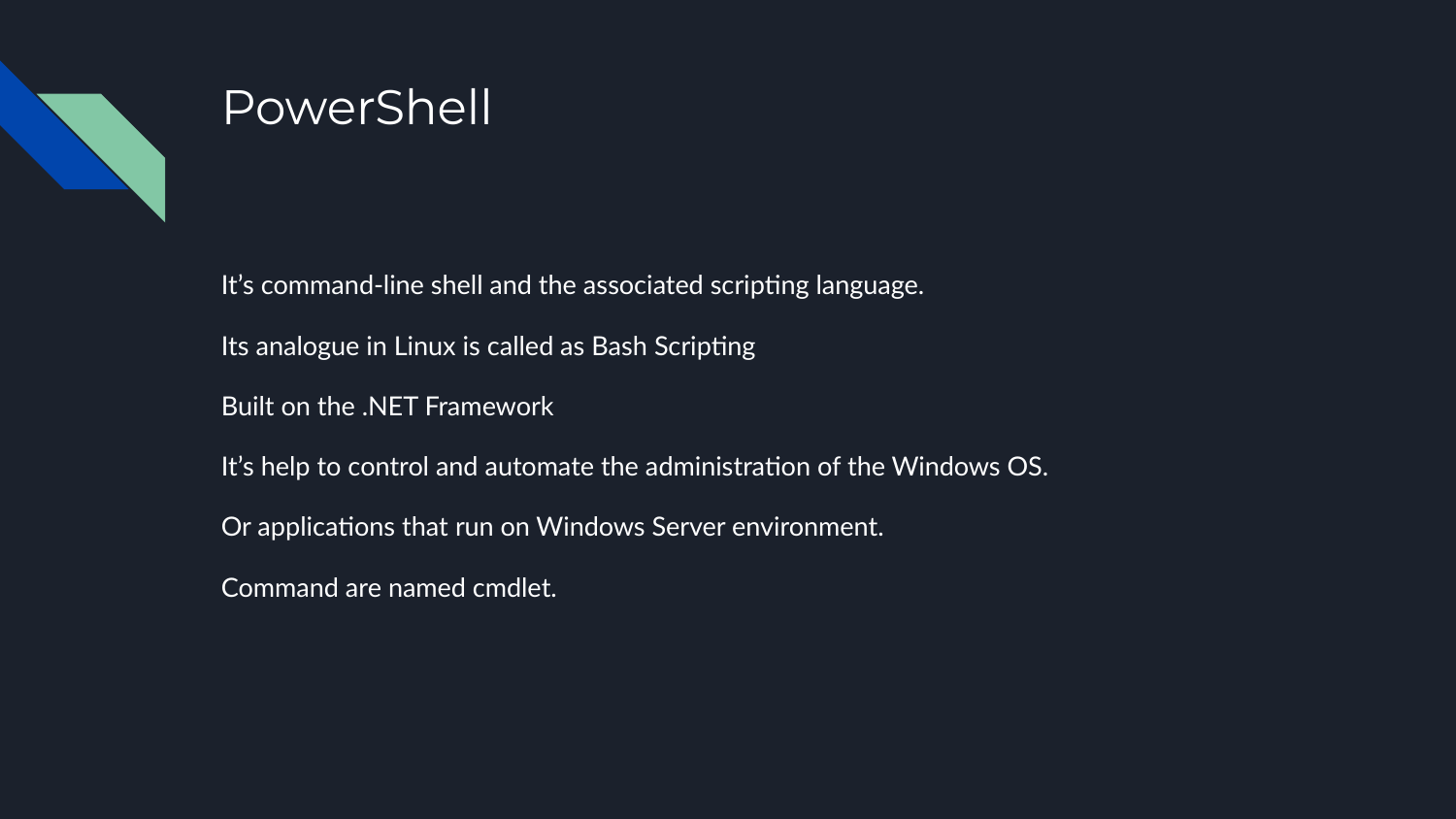

# PowerShell
It’s command-line shell and the associated scripting language.
Its analogue in Linux is called as Bash Scripting
Built on the .NET Framework
It’s help to control and automate the administration of the Windows OS.
Or applications that run on Windows Server environment.
Command are named cmdlet.